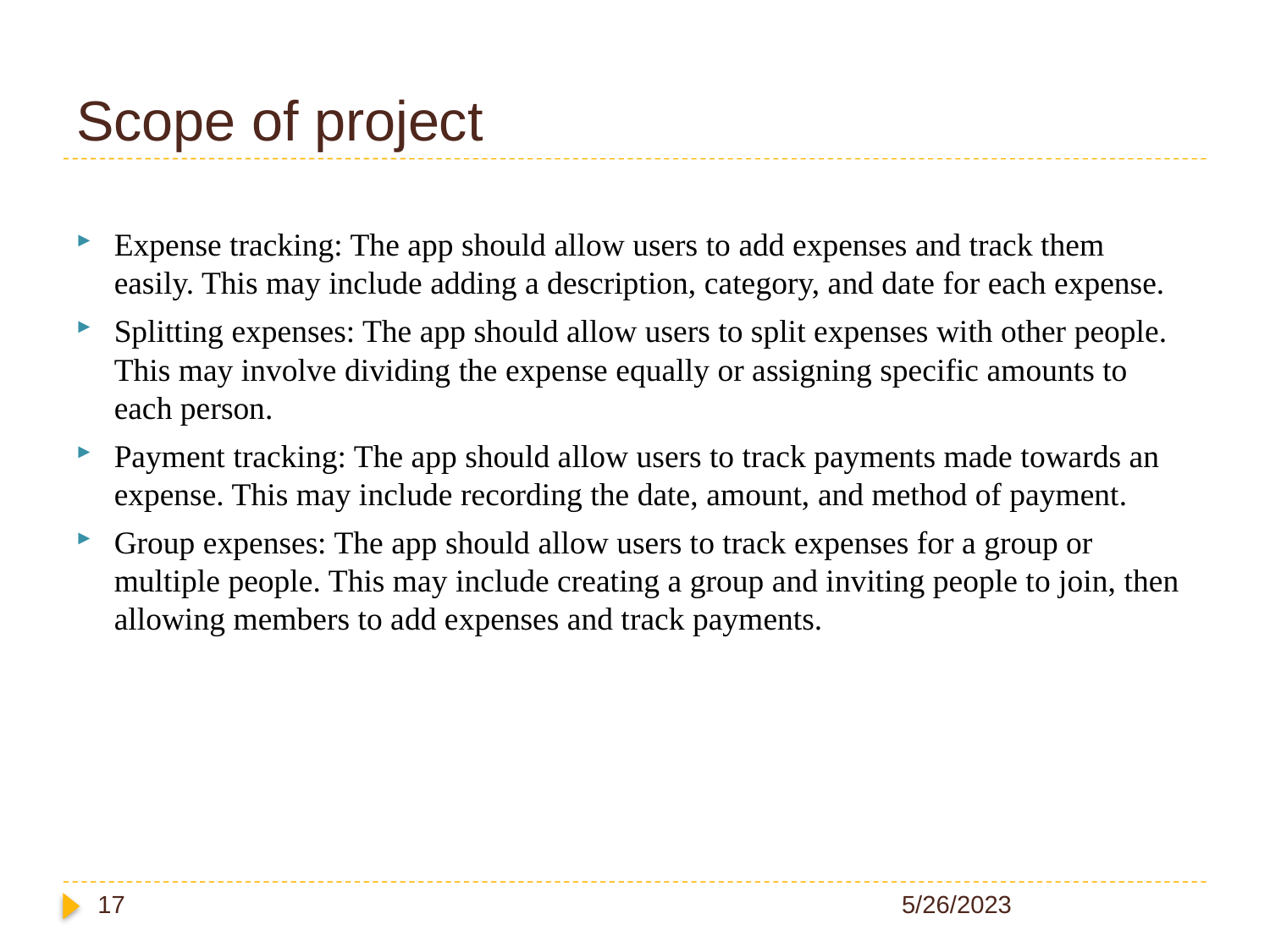

# Scope of project

Expense tracking: The app should allow users to add expenses and track them easily. This may include adding a description, category, and date for each expense.
Splitting expenses: The app should allow users to split expenses with other people. This may involve dividing the expense equally or assigning specific amounts to each person.
Payment tracking: The app should allow users to track payments made towards an expense. This may include recording the date, amount, and method of payment.
Group expenses: The app should allow users to track expenses for a group or multiple people. This may include creating a group and inviting people to join, then allowing members to add expenses and track payments.

17
5/26/2023